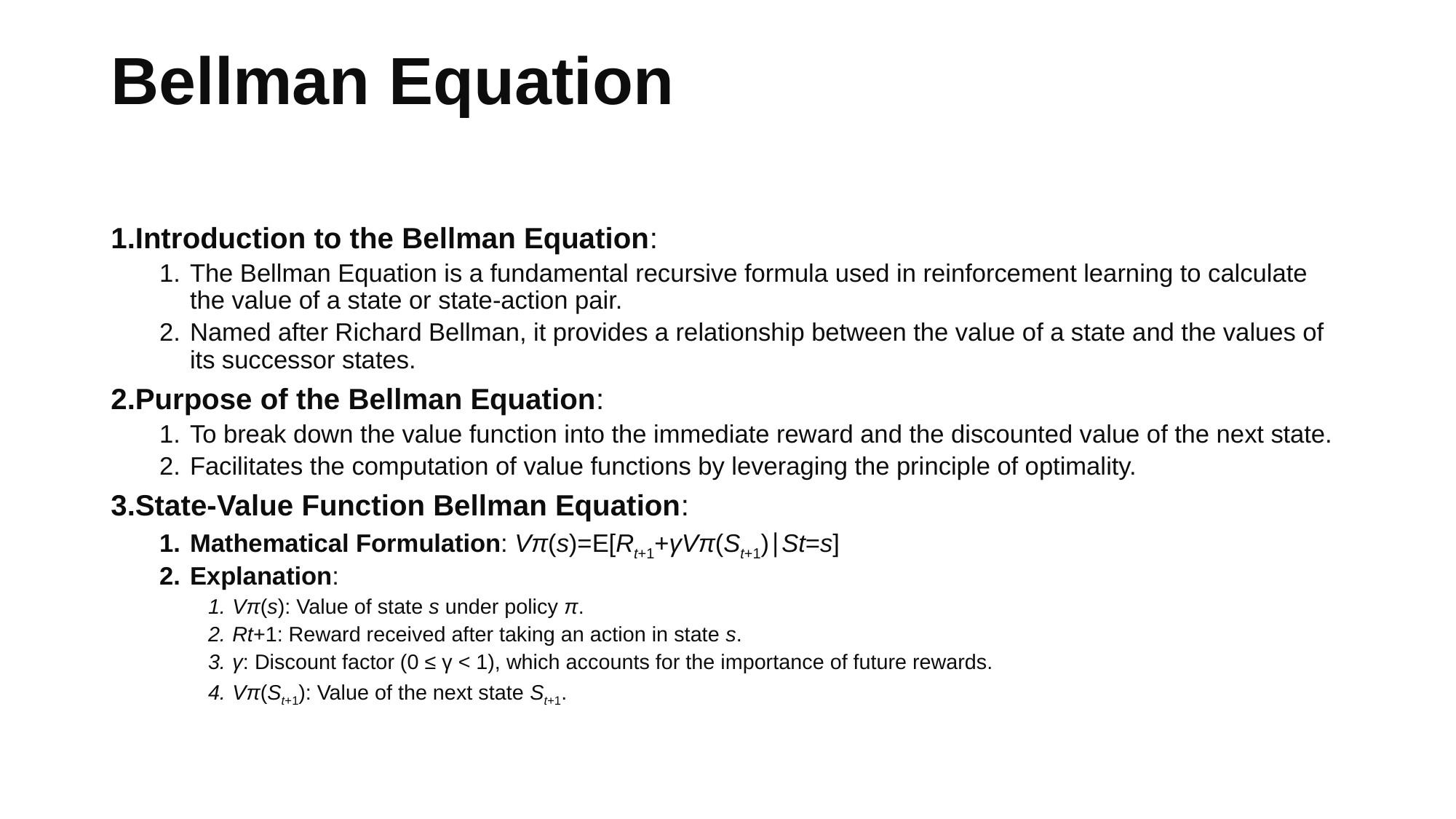

# Bellman Equation
Introduction to the Bellman Equation:
The Bellman Equation is a fundamental recursive formula used in reinforcement learning to calculate the value of a state or state-action pair.
Named after Richard Bellman, it provides a relationship between the value of a state and the values of its successor states.
Purpose of the Bellman Equation:
To break down the value function into the immediate reward and the discounted value of the next state.
Facilitates the computation of value functions by leveraging the principle of optimality.
State-Value Function Bellman Equation:
Mathematical Formulation: Vπ(s)=E[Rt+1​+γVπ(St+1​)∣St​=s]
Explanation:
Vπ(s): Value of state s under policy π.
Rt+1​: Reward received after taking an action in state s.
γ: Discount factor (0 ≤ γ < 1), which accounts for the importance of future rewards.
Vπ(St+1​): Value of the next state St+1​.